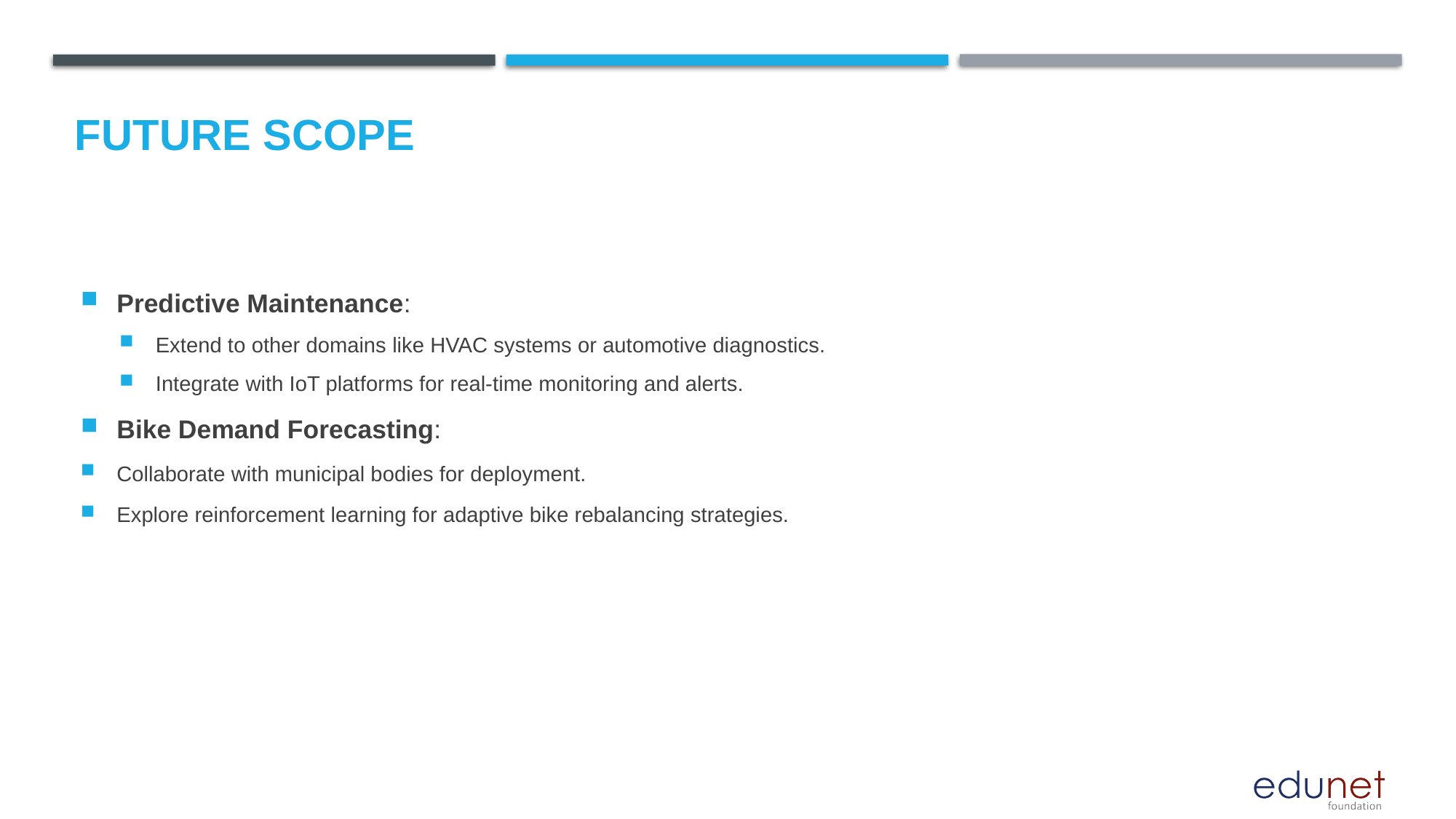

Future scope

Predictive Maintenance:
Extend to other domains like HVAC systems or automotive diagnostics.
Integrate with IoT platforms for real-time monitoring and alerts.
Bike Demand Forecasting:
Collaborate with municipal bodies for deployment.
Explore reinforcement learning for adaptive bike rebalancing strategies.